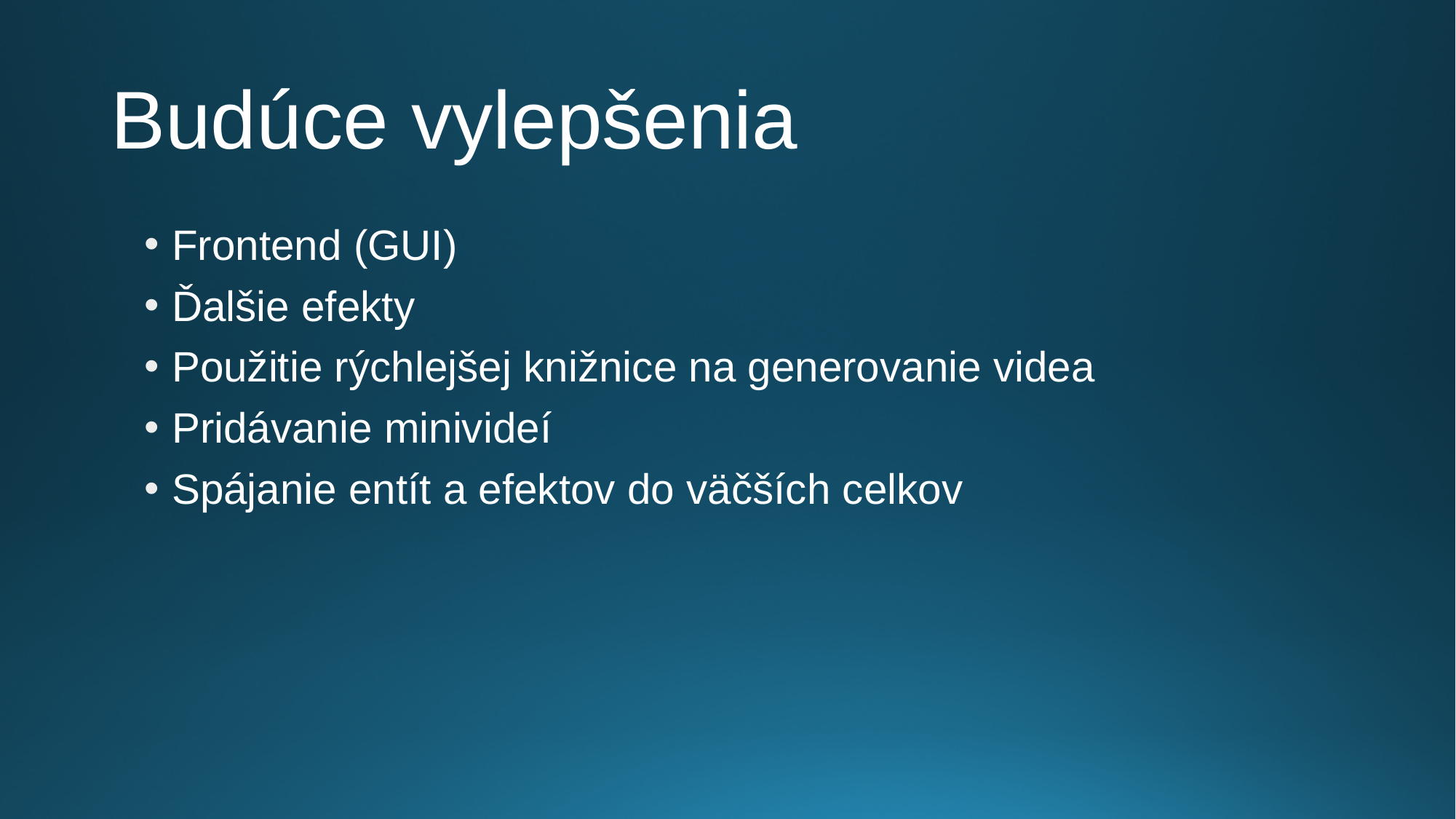

# Budúce vylepšenia
Frontend (GUI)
Ďalšie efekty
Použitie rýchlejšej knižnice na generovanie videa
Pridávanie minivideí
Spájanie entít a efektov do väčších celkov